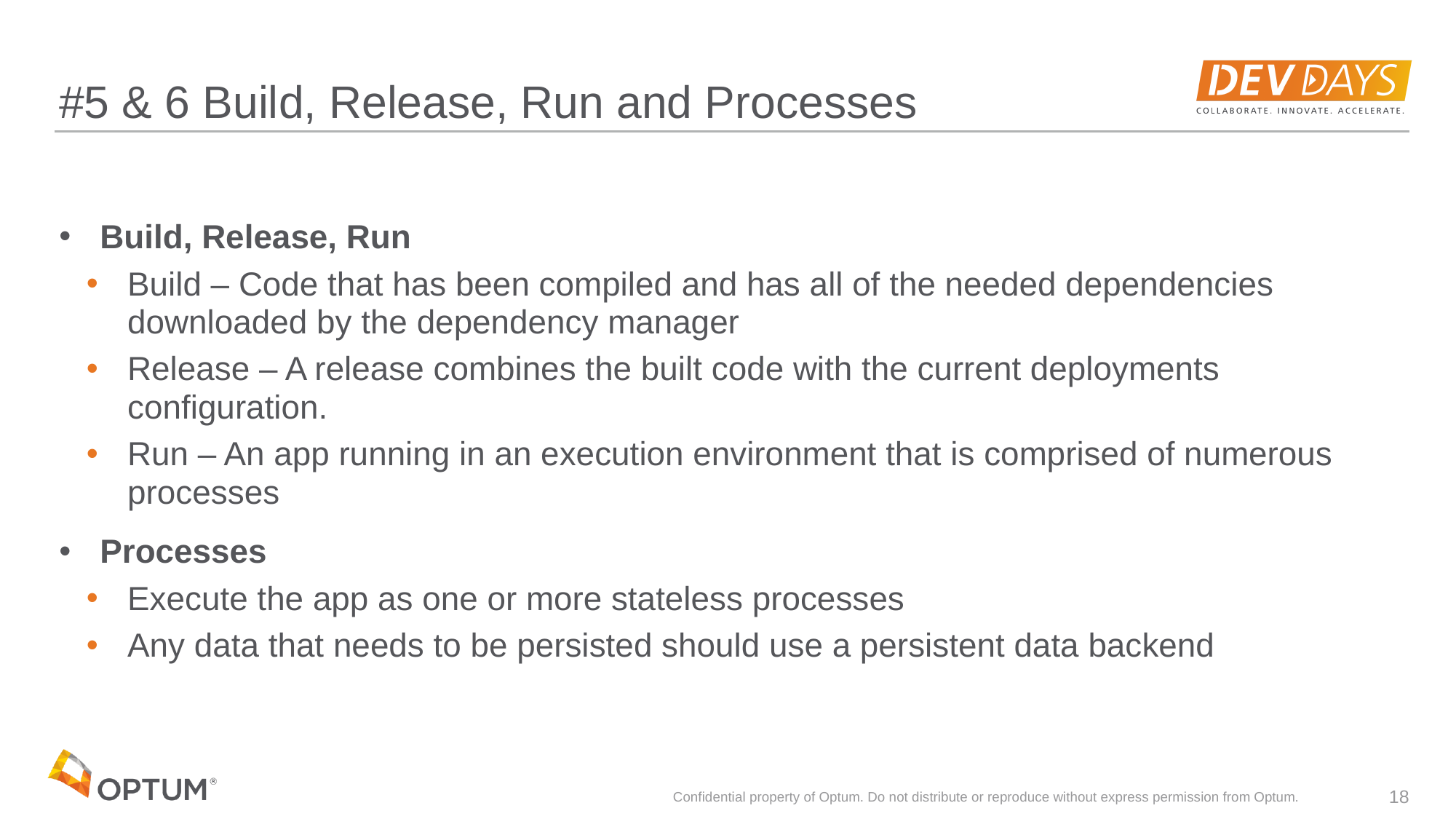

# #5 & 6 Build, Release, Run and Processes

Build, Release, Run
Build – Code that has been compiled and has all of the needed dependencies downloaded by the dependency manager
Release – A release combines the built code with the current deployments configuration.
Run – An app running in an execution environment that is comprised of numerous processes
Processes
Execute the app as one or more stateless processes
Any data that needs to be persisted should use a persistent data backend

Confidential property of Optum. Do not distribute or reproduce without express permission from Optum.
18